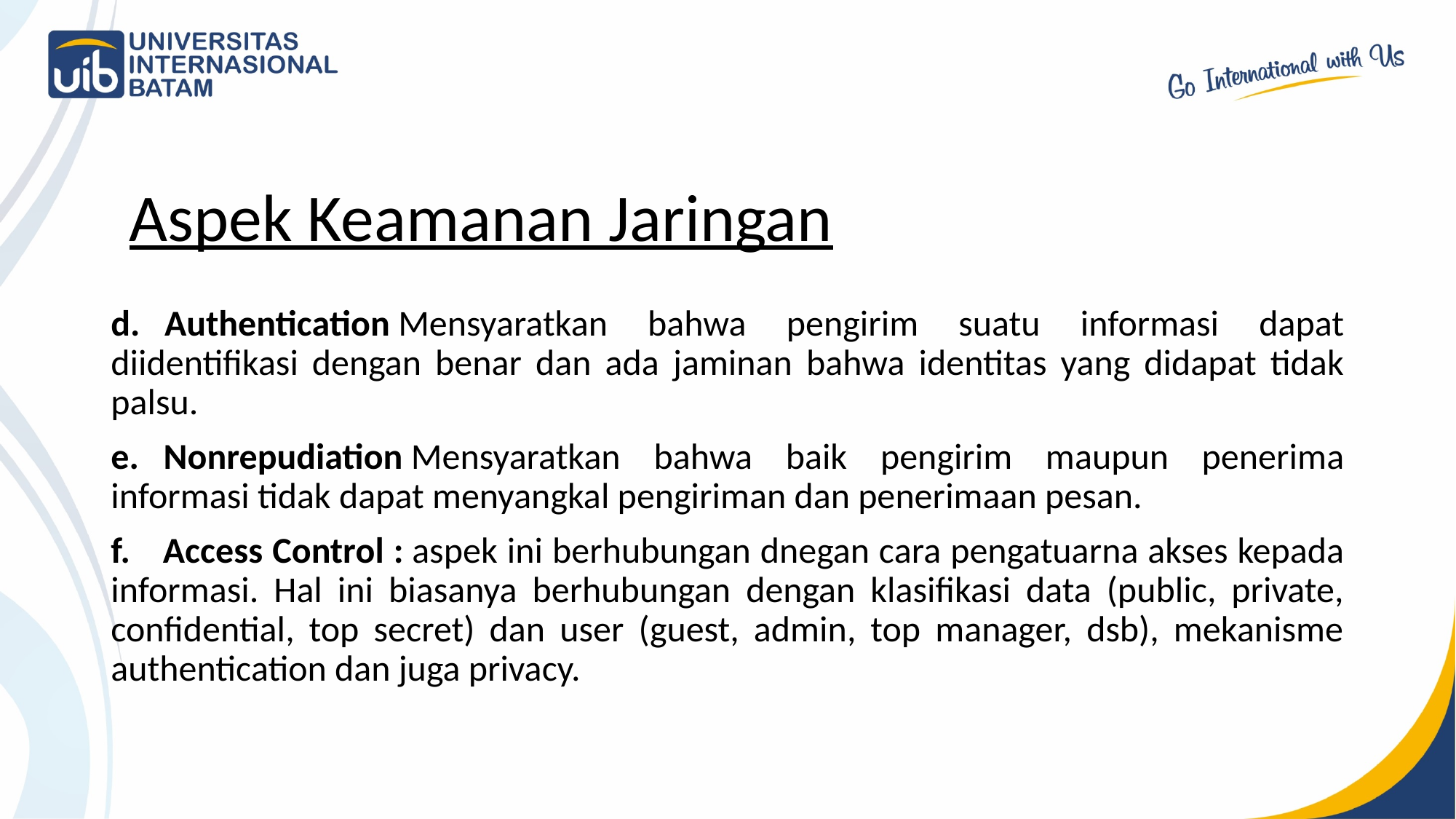

Aspek Keamanan Jaringan
d.   Authentication Mensyaratkan bahwa pengirim suatu informasi dapat diidentifikasi dengan benar dan ada jaminan bahwa identitas yang didapat tidak palsu.
e.   Nonrepudiation Mensyaratkan bahwa baik pengirim maupun penerima informasi tidak dapat menyangkal pengiriman dan penerimaan pesan.
f.    Access Control : aspek ini berhubungan dnegan cara pengatuarna akses kepada informasi. Hal ini biasanya berhubungan dengan klasifikasi data (public, private, confidential, top secret) dan user (guest, admin, top manager, dsb), mekanisme authentication dan juga privacy.